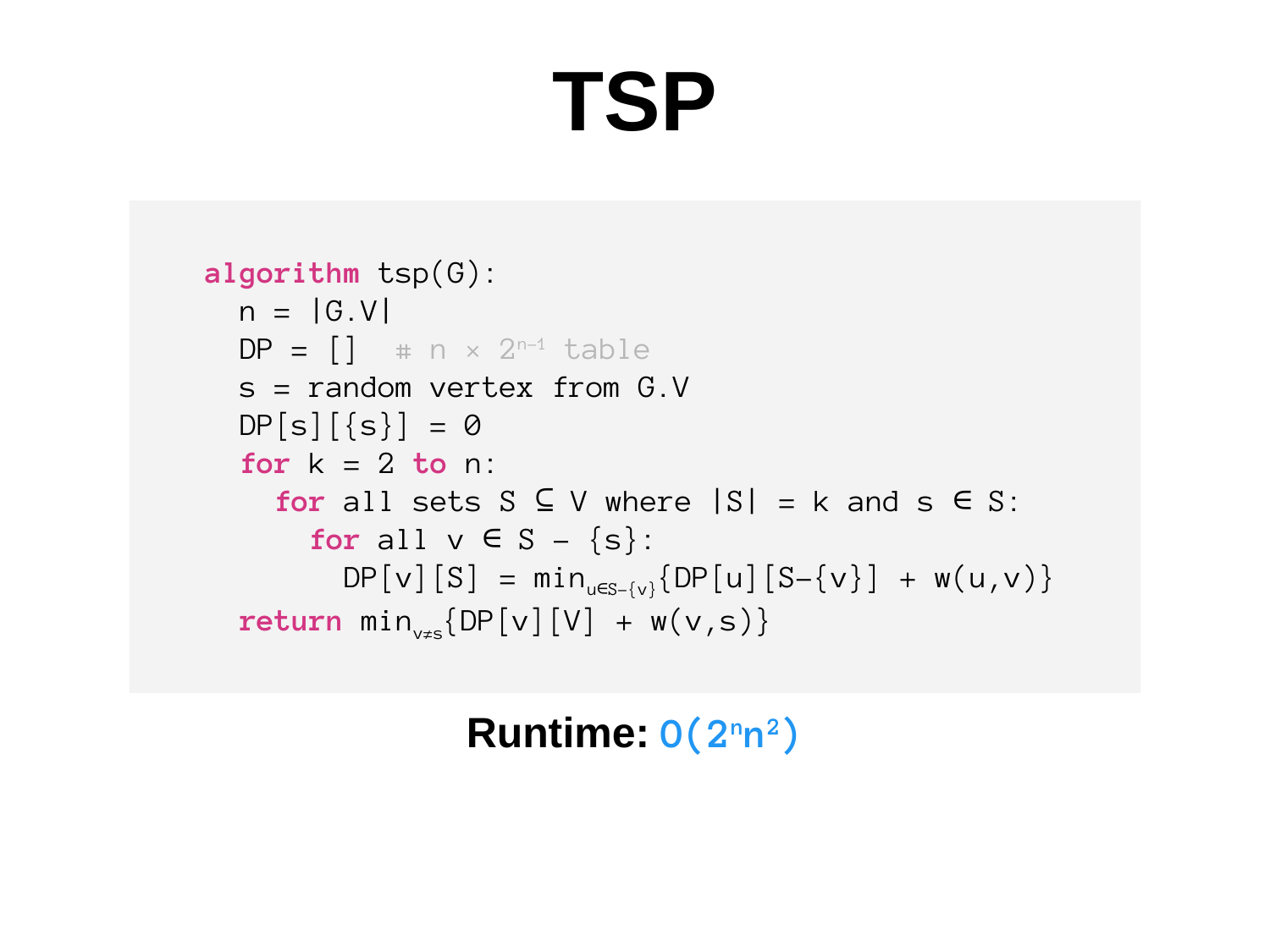

TSP

algorithm tsp(G):
  n = |G.V|
  DP = []  # n × 2n-1 table
  s = random vertex from G.V
  DP[s][{s}] = 0
  for k = 2 to n:
    for all sets S ⊆ V where |S| = k and s ∈ S:
      for all v ∈ S - {s}:
        DP[v][S] = minu∈S-{v}{DP[u][S-{v}] + w(u,v)}
  return minv≠s{DP[v][V] + w(v,s)}

Runtime: O(2nn2)